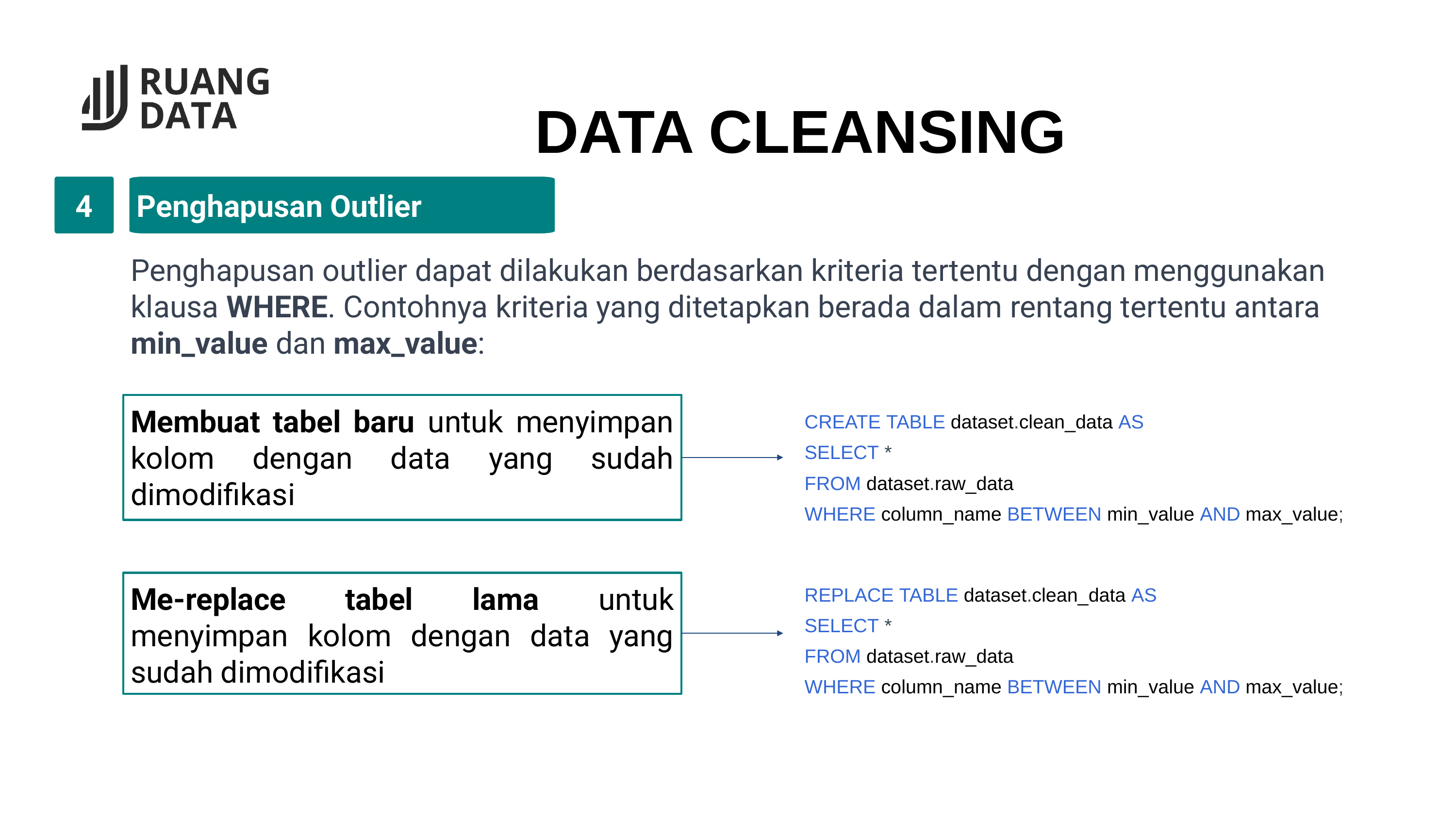

DATA CLEANSING

4
Penghapusan Outlier
Penghapusan outlier dapat dilakukan berdasarkan kriteria tertentu dengan menggunakan klausa WHERE. Contohnya kriteria yang ditetapkan berada dalam rentang tertentu antara min_value dan max_value:
CREATE TABLE dataset.clean_data AS
SELECT *
FROM dataset.raw_data
WHERE column_name BETWEEN min_value AND max_value;
Membuat tabel baru untuk menyimpan kolom dengan data yang sudah dimodifikasi
REPLACE TABLE dataset.clean_data AS
SELECT *
FROM dataset.raw_data
WHERE column_name BETWEEN min_value AND max_value;
Me-replace tabel lama untuk menyimpan kolom dengan data yang sudah dimodifikasi